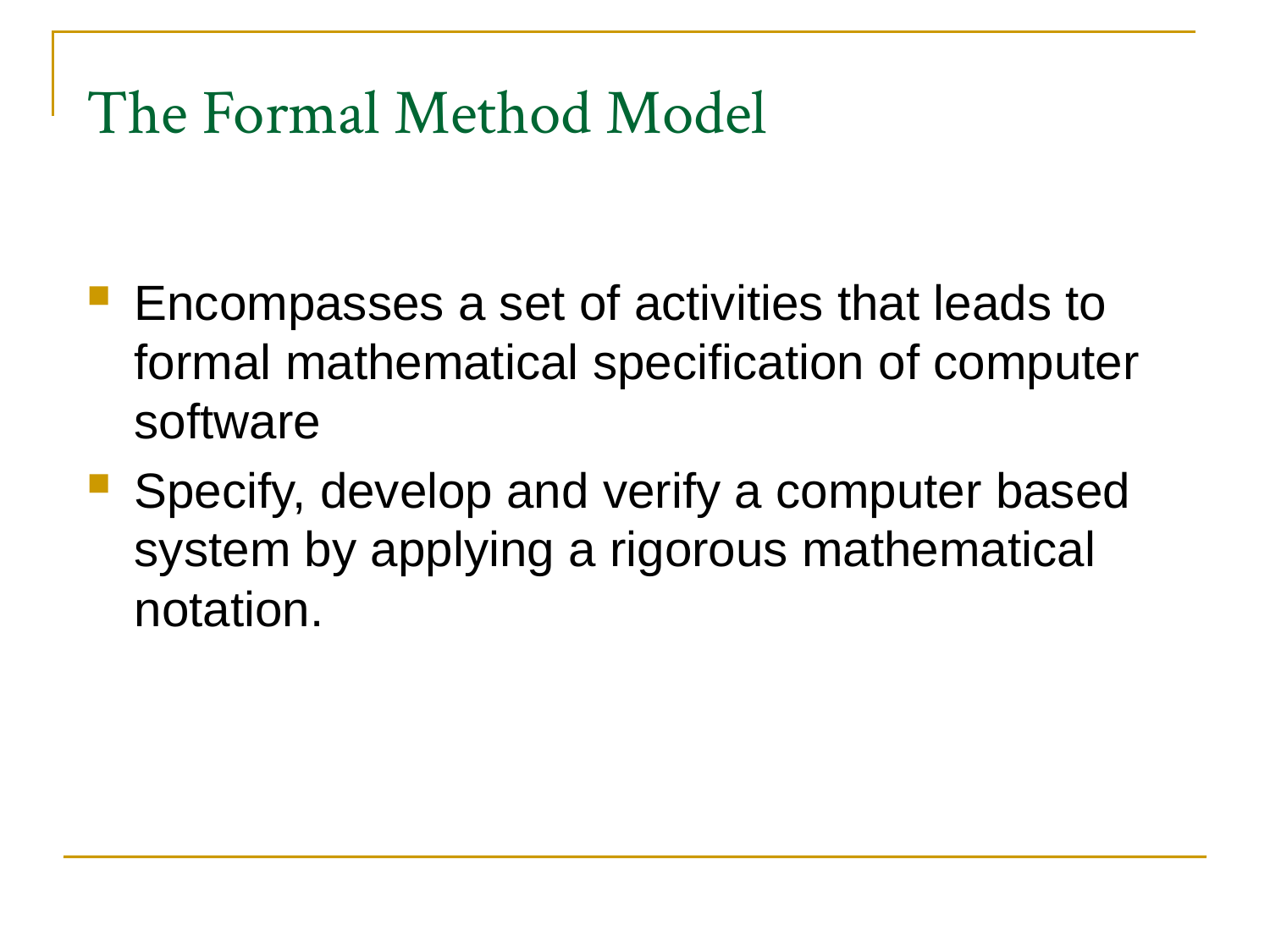

# The Formal Method Model
Encompasses a set of activities that leads to formal mathematical specification of computer software
Specify, develop and verify a computer based system by applying a rigorous mathematical notation.